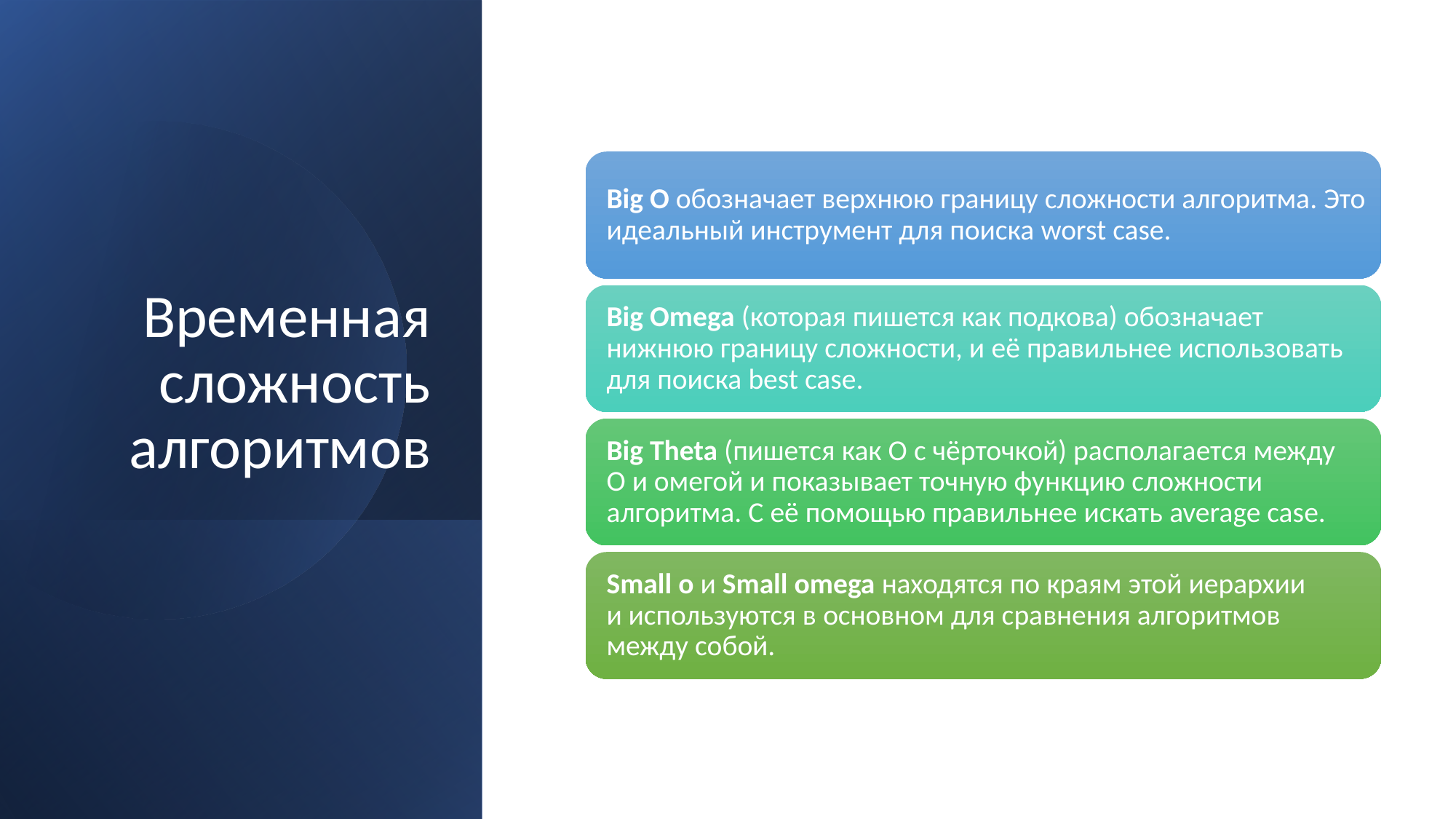

Big O обозначает верхнюю границу сложности алгоритма. Это идеальный инструмент для поиска worst case.
Big Omega (которая пишется как подкова) обозначает нижнюю границу сложности, и её правильнее использовать для поиска best case.
Big Theta (пишется как О с чёрточкой) располагается между О и омегой и показывает точную функцию сложности алгоритма. С её помощью правильнее искать average case.
Small o и Small omega находятся по краям этой иерархии и используются в основном для сравнения алгоритмов между собой.

# Временная сложность алгоритмов